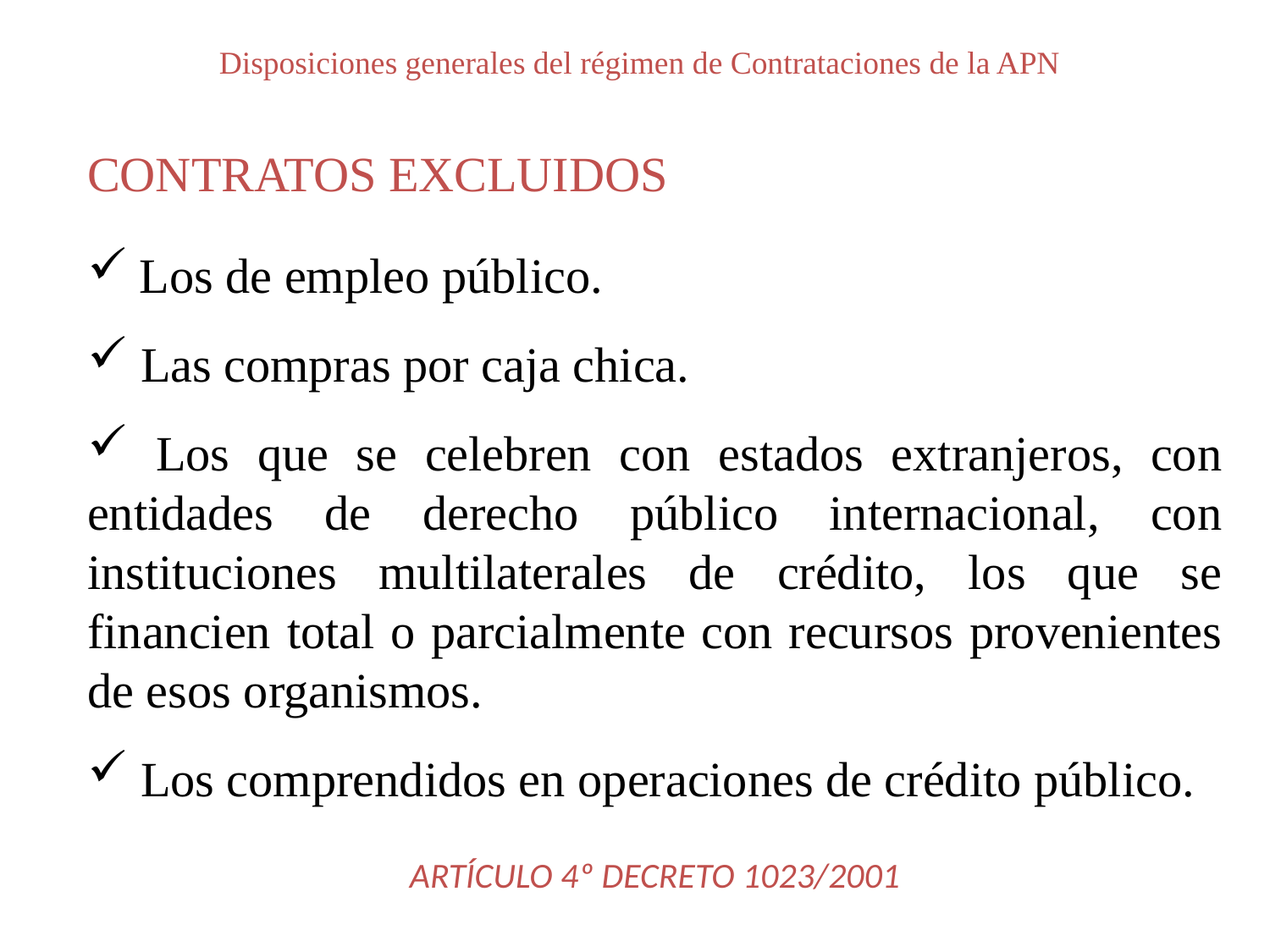

Disposiciones generales del régimen de Contrataciones de la APN
CONTRATOS EXCLUIDOS
 Los de empleo público.

 Las compras por caja chica.

 Los que se celebren con estados extranjeros, con entidades de derecho público internacional, con instituciones multilaterales de crédito, los que se financien total o parcialmente con recursos provenientes de esos organismos.

 Los comprendidos en operaciones de crédito público.

ARTÍCULO 4º DECRETO 1023/2001